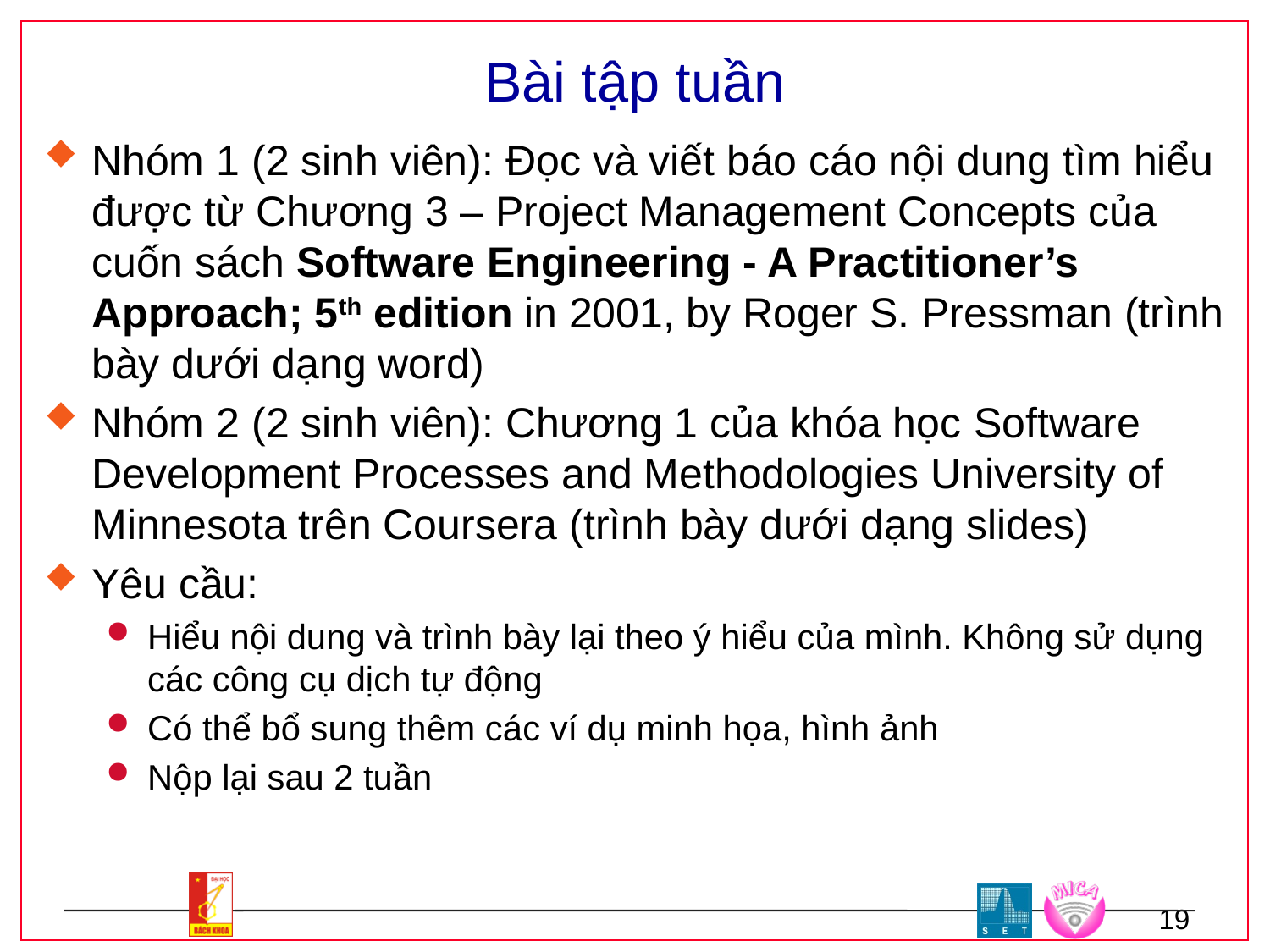

# Bài tập tuần
Nhóm 1 (2 sinh viên): Đọc và viết báo cáo nội dung tìm hiểu được từ Chương 3 – Project Management Concepts của cuốn sách Software Engineering - A Practitioner’s Approach; 5th edition in 2001, by Roger S. Pressman (trình bày dưới dạng word)
Nhóm 2 (2 sinh viên): Chương 1 của khóa học Software Development Processes and Methodologies University of Minnesota trên Coursera (trình bày dưới dạng slides)
Yêu cầu:
Hiểu nội dung và trình bày lại theo ý hiểu của mình. Không sử dụng các công cụ dịch tự động
Có thể bổ sung thêm các ví dụ minh họa, hình ảnh
Nộp lại sau 2 tuần